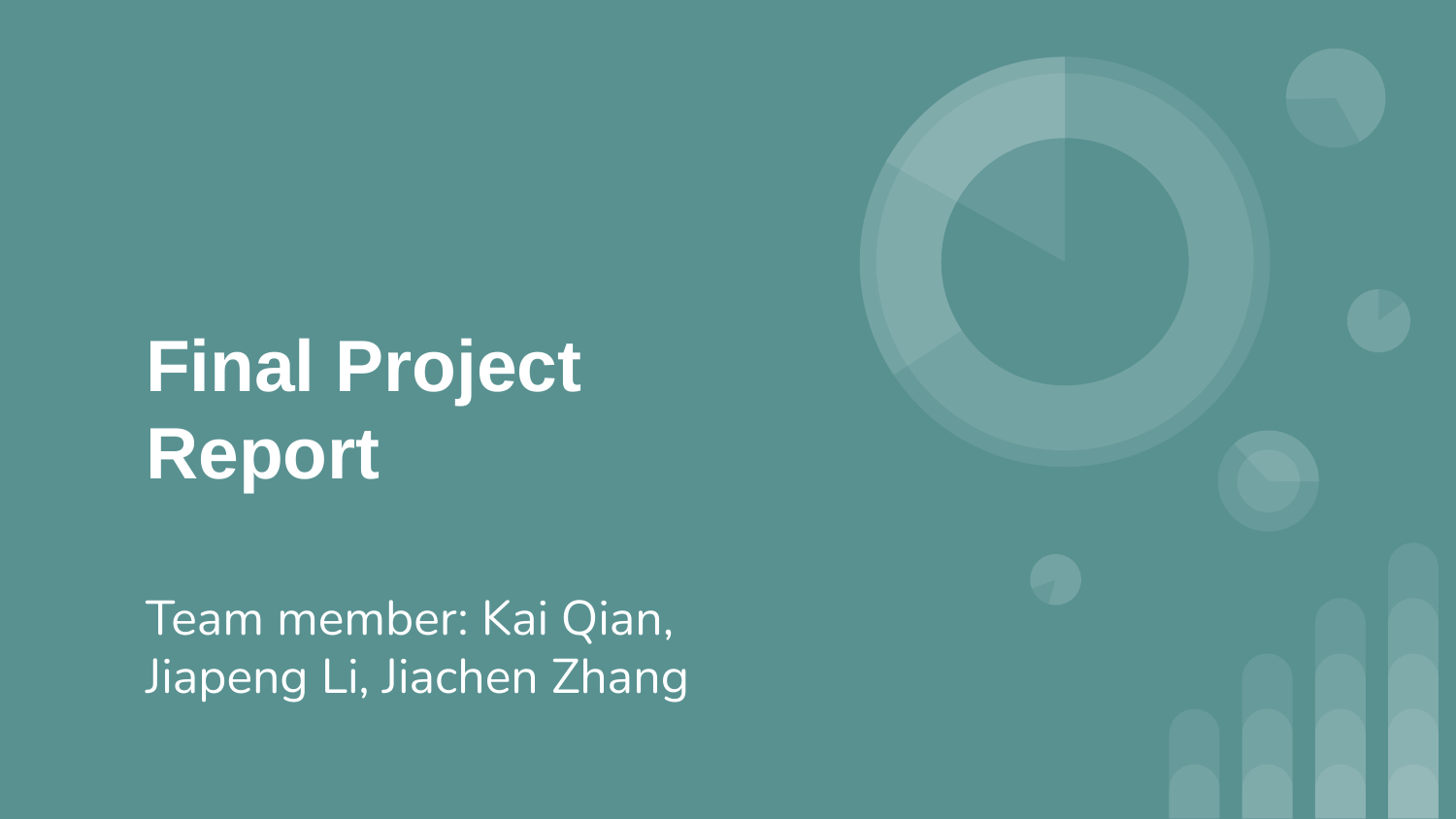

# Final Project Report
Team member: Kai Qian, Jiapeng Li, Jiachen Zhang